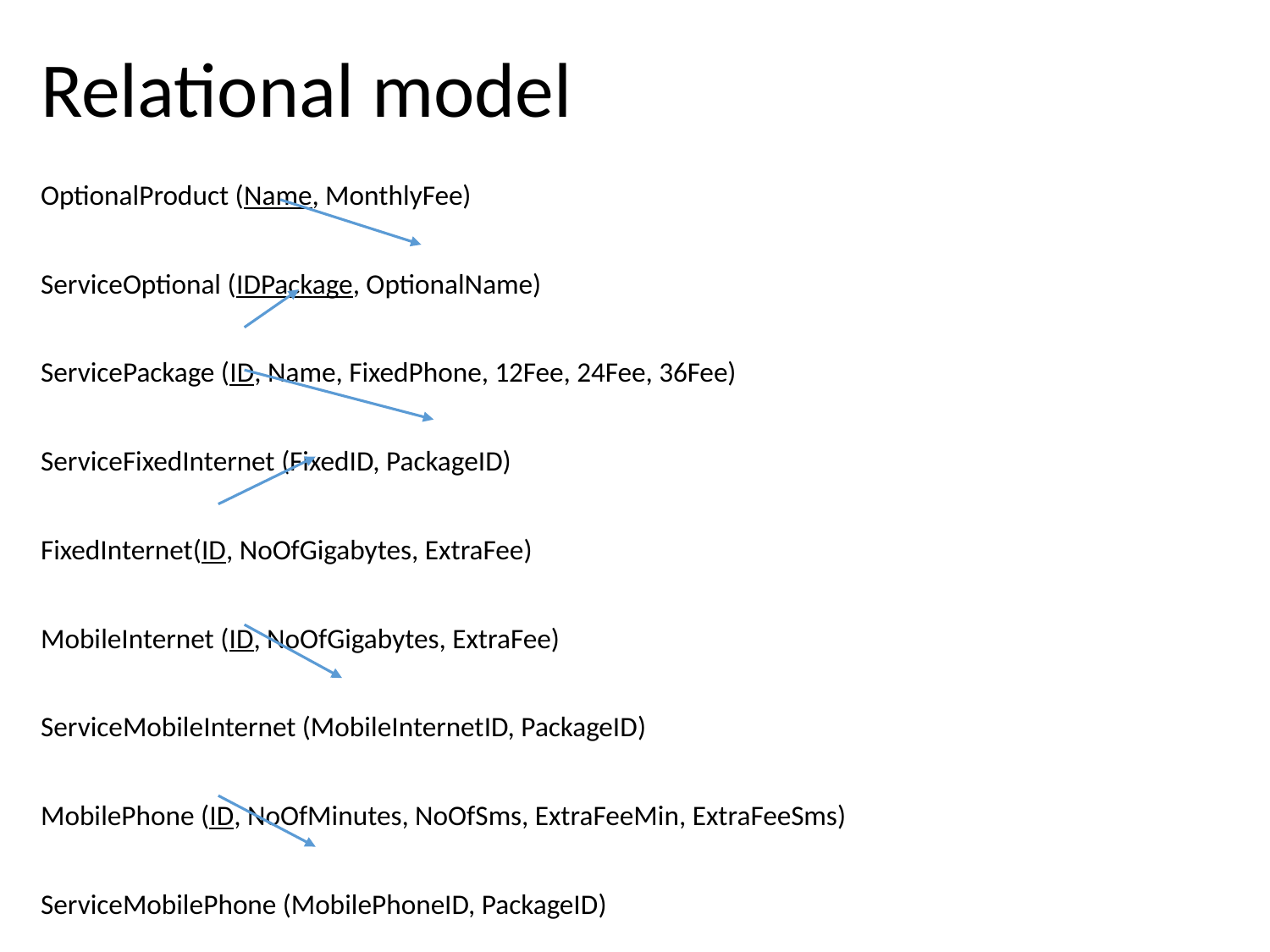

# Relational model
OptionalProduct (Name, MonthlyFee)
ServiceOptional (IDPackage, OptionalName)
ServicePackage (ID, Name, FixedPhone, 12Fee, 24Fee, 36Fee)
ServiceFixedInternet (FixedID, PackageID)
FixedInternet(ID, NoOfGigabytes, ExtraFee)
MobileInternet (ID, NoOfGigabytes, ExtraFee)
ServiceMobileInternet (MobileInternetID, PackageID)
MobilePhone (ID, NoOfMinutes, NoOfSms, ExtraFeeMin, ExtraFeeSms)
ServiceMobilePhone (MobilePhoneID, PackageID)